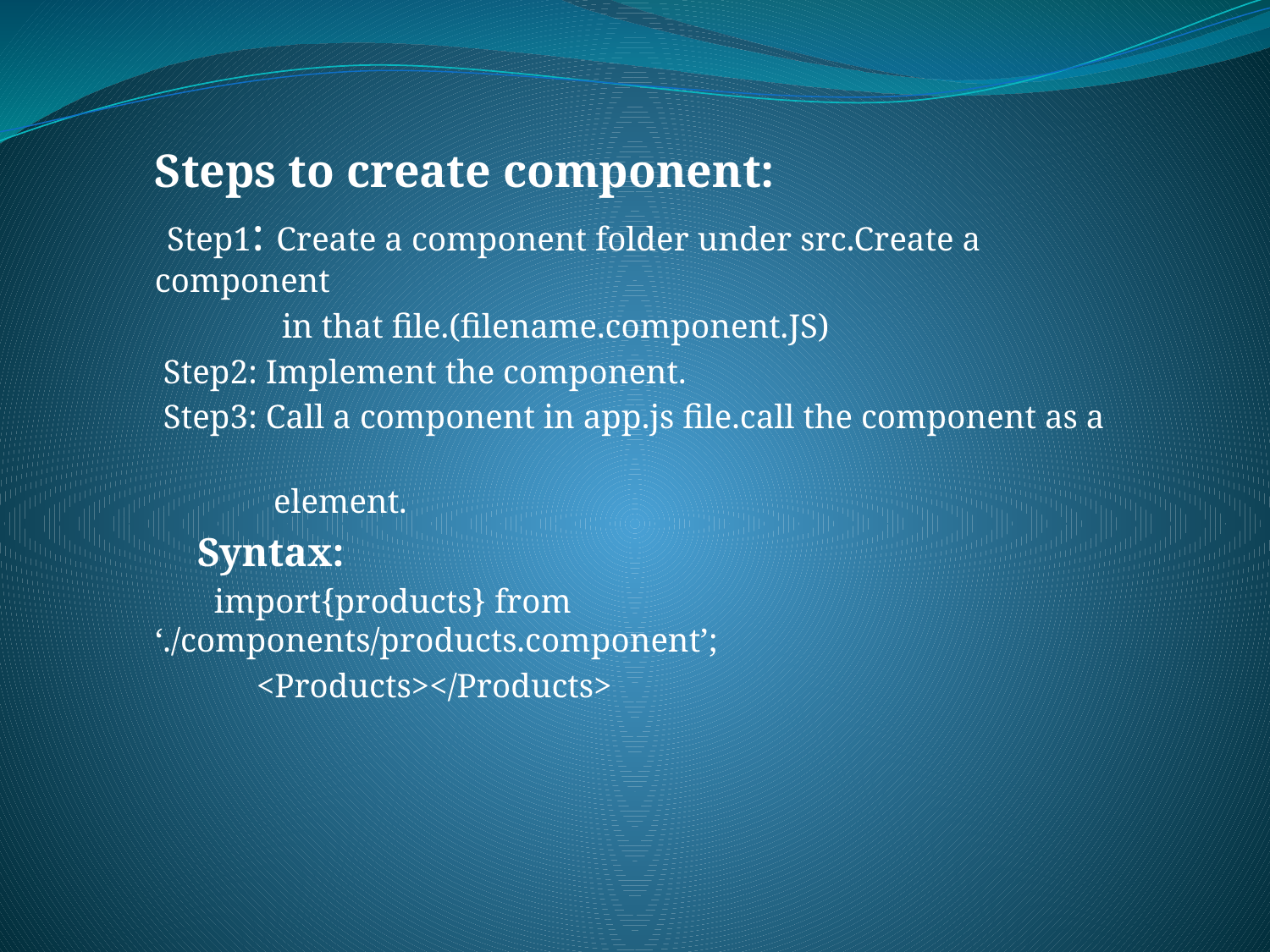

Steps to create component:
 Step1: Create a component folder under src.Create a component
               in that file.(filename.component.JS)
 Step2: Implement the component.
 Step3: Call a component in app.js file.call the component as a
              element.
     Syntax:
       import{products} from ‘./components/products.component’;
            <Products></Products>